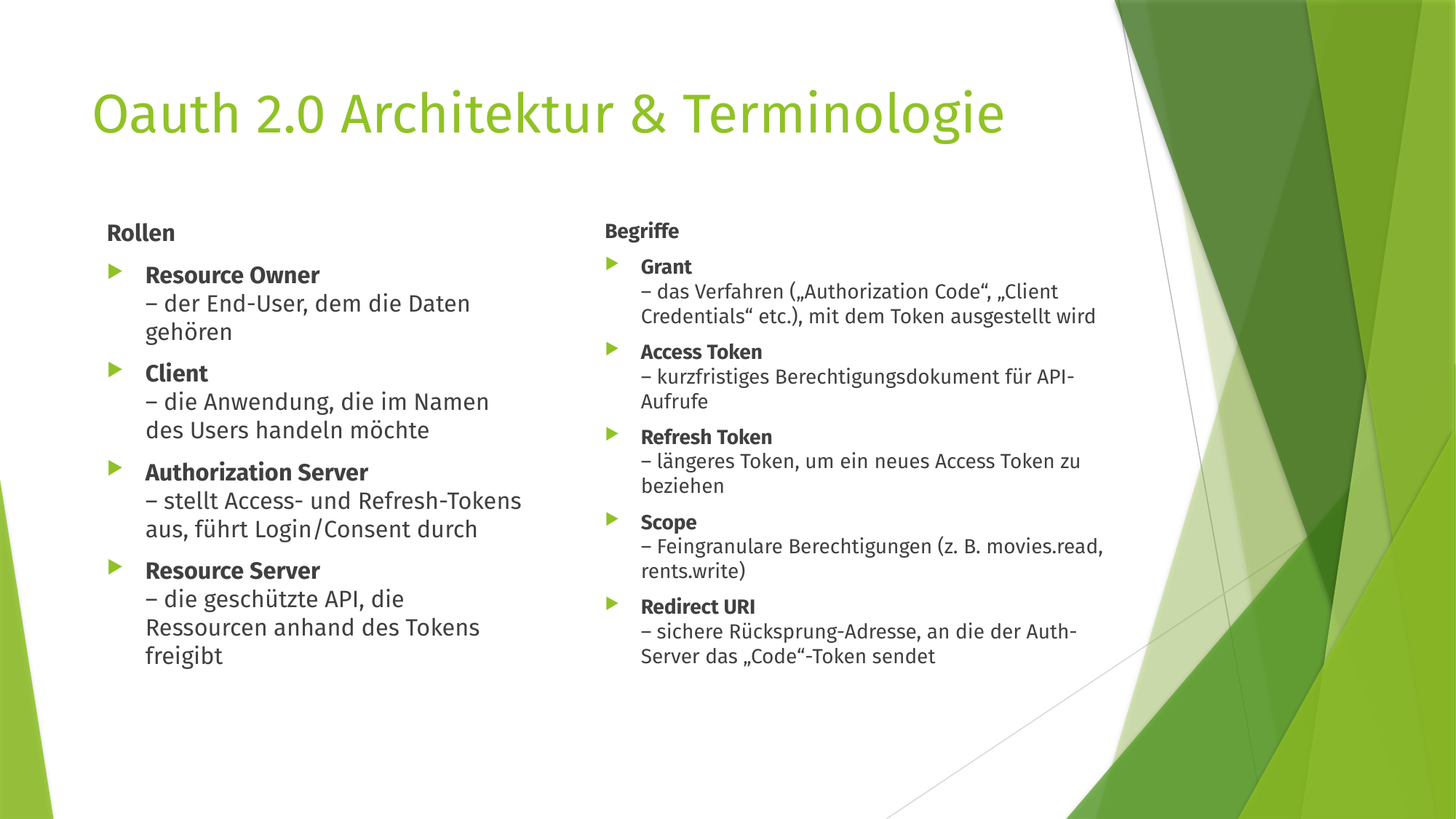

# Oauth 2.0 Architektur & Terminologie
Rollen
Resource Owner
– der End-User, dem die Daten gehören
Client
– die Anwendung, die im Namen des Users handeln möchte
Authorization Server
– stellt Access- und Refresh-Tokens aus, führt Login/Consent durch
Resource Server
– die geschützte API, die Ressourcen anhand des Tokens freigibt

Begriffe
Grant
– das Verfahren („Authorization Code“, „Client Credentials“ etc.), mit dem Token ausgestellt wird
Access Token
– kurzfristiges Berechtigungs­dokument für API-Aufrufe
Refresh Token
– längeres Token, um ein neues Access Token zu beziehen
Scope
– Feingranulare Berechtigungen (z. B. movies.read, rents.write)
Redirect URI
– sichere Rücksprung-Adresse, an die der Auth-Server das „Code“-Token sendet